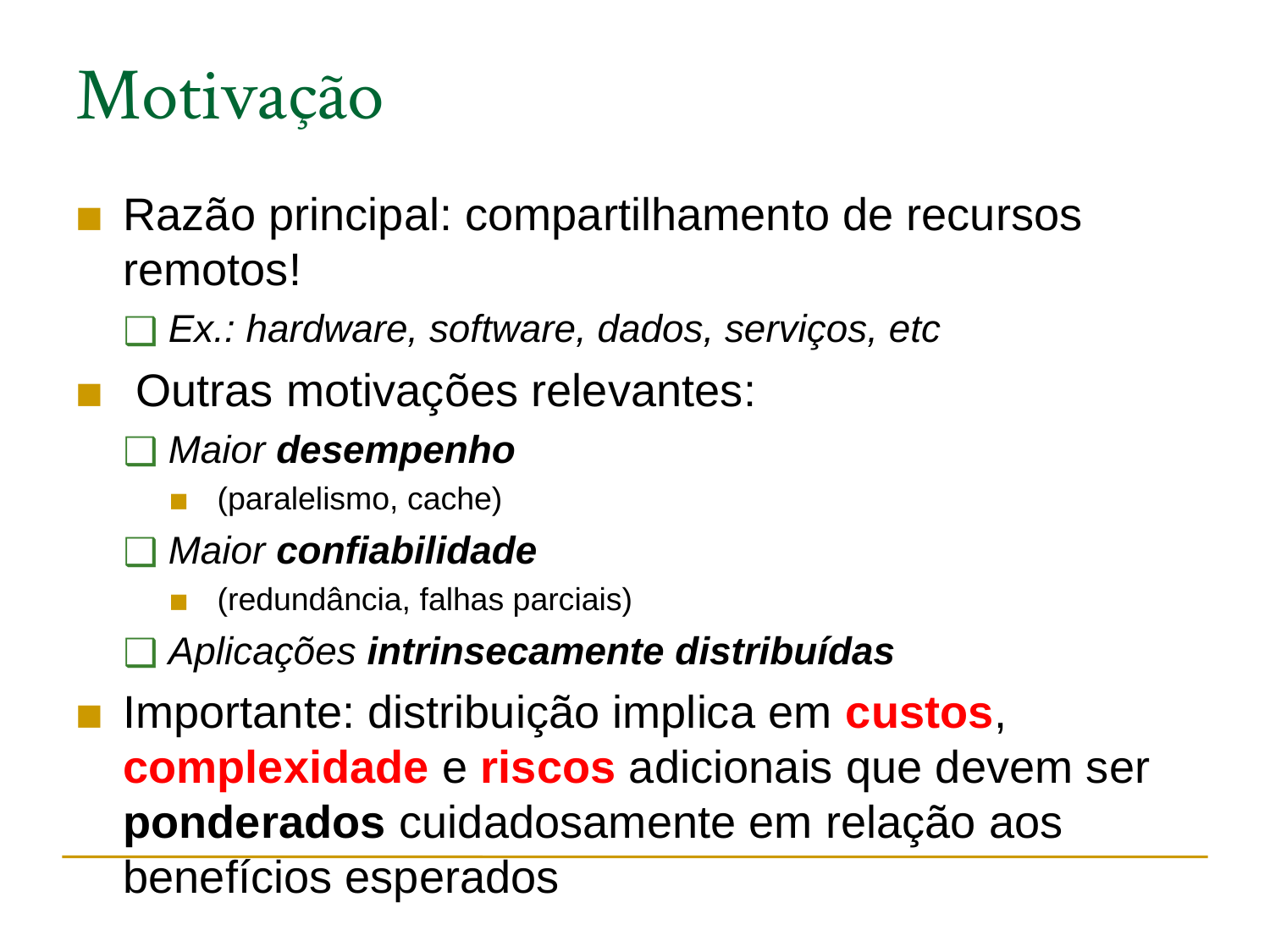

Motivação
Razão principal: compartilhamento de recursos remotos!
Ex.: hardware, software, dados, serviços, etc
 Outras motivações relevantes:
Maior desempenho
(paralelismo, cache)
Maior confiabilidade
(redundância, falhas parciais)
Aplicações intrinsecamente distribuídas
Importante: distribuição implica em custos, complexidade e riscos adicionais que devem ser ponderados cuidadosamente em relação aos benefícios esperados